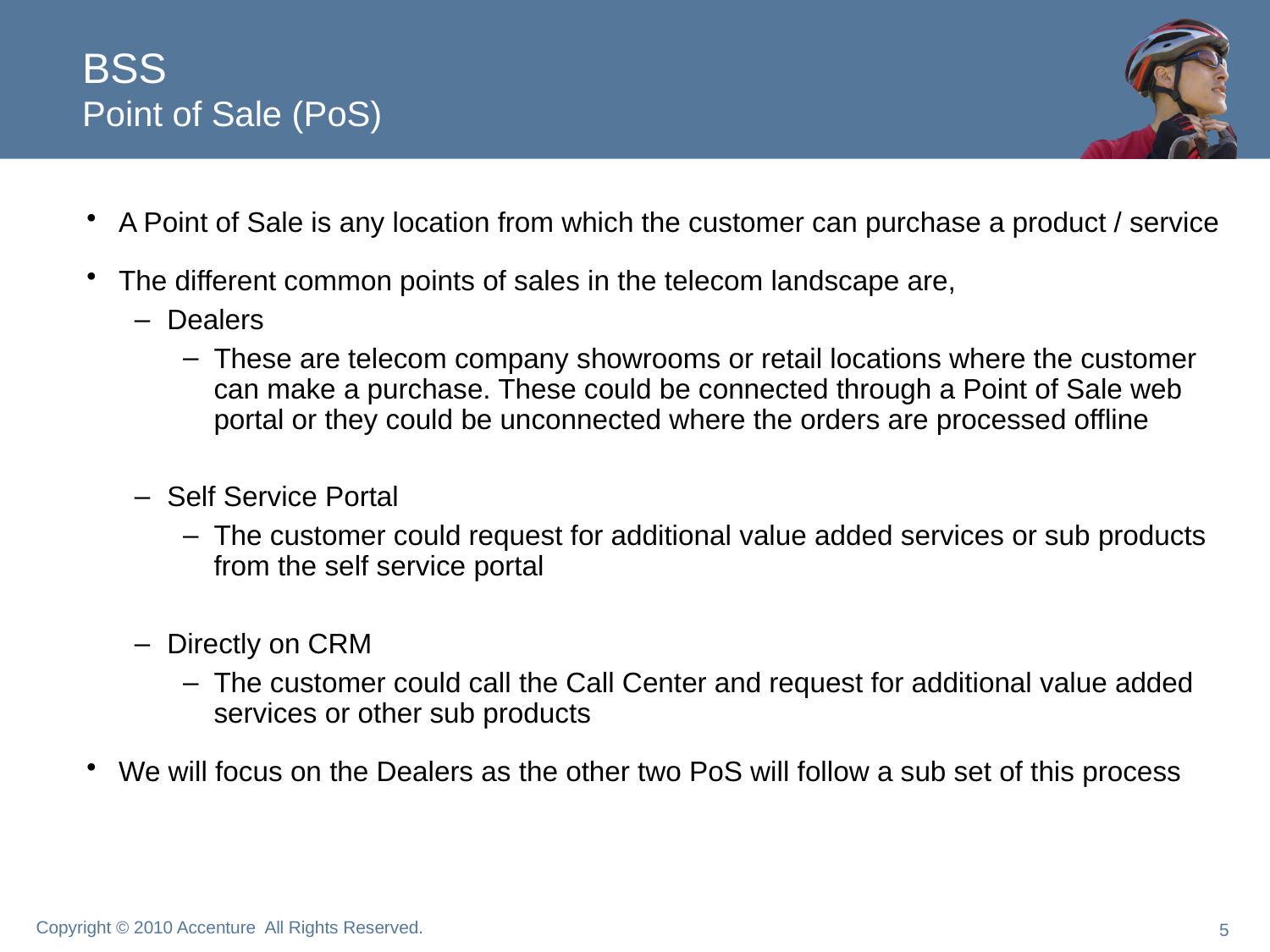

# BSS Point of Sale (PoS)
A Point of Sale is any location from which the customer can purchase a product / service
The different common points of sales in the telecom landscape are,
Dealers
These are telecom company showrooms or retail locations where the customer can make a purchase. These could be connected through a Point of Sale web portal or they could be unconnected where the orders are processed offline

Self Service Portal
The customer could request for additional value added services or sub products from the self service portal

Directly on CRM
The customer could call the Call Center and request for additional value added services or other sub products
We will focus on the Dealers as the other two PoS will follow a sub set of this process